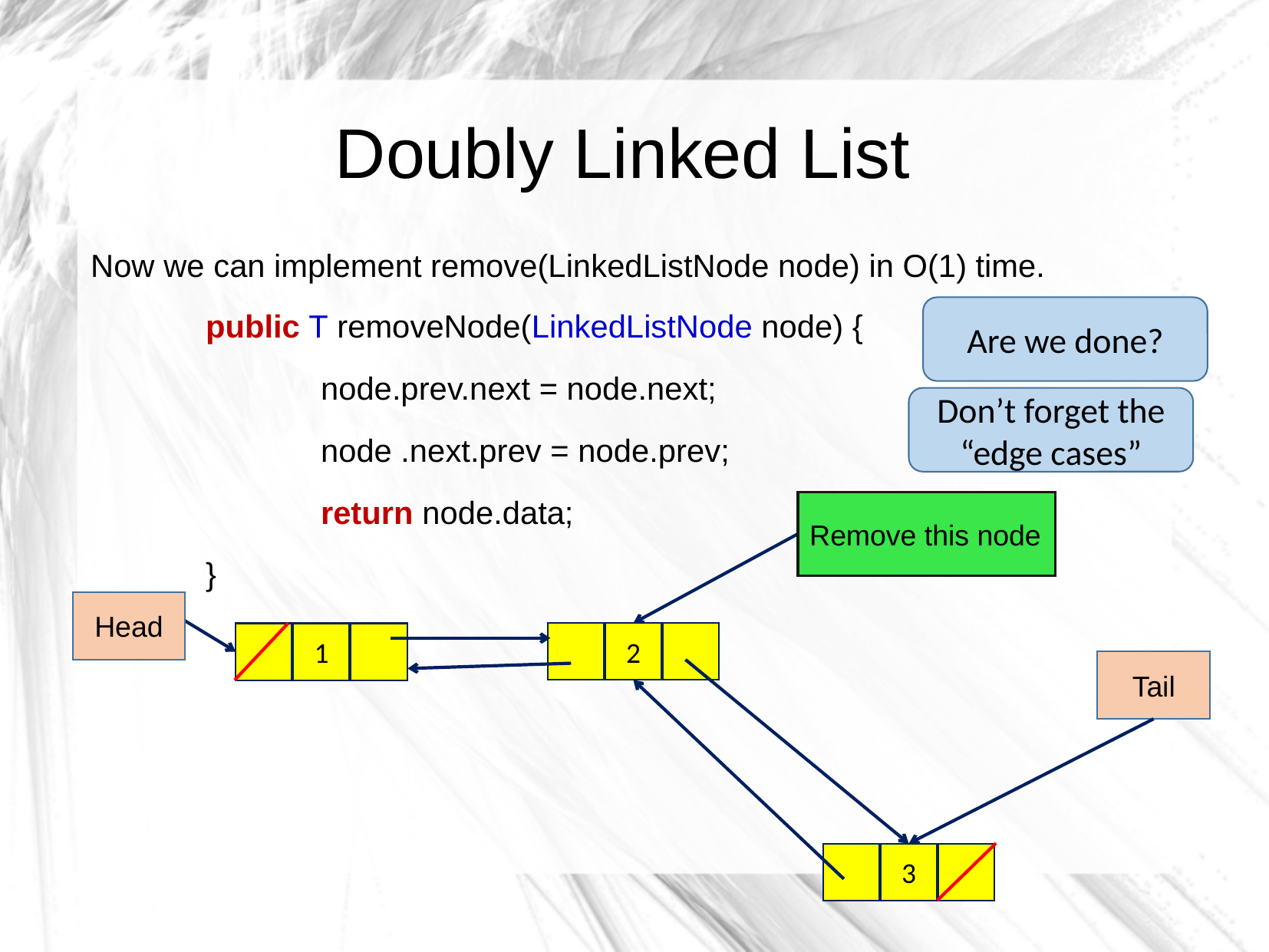

Doubly Linked List
Now we can implement remove(LinkedListNode node) in O(1) time.
	public T removeNode(LinkedListNode node) {
		node.prev.next = node.next;
		node .next.prev = node.prev;
		return node.data;
	}

Are we done?
Don’t forget the “edge cases”
Remove this node
Head
2
1
Tail
3